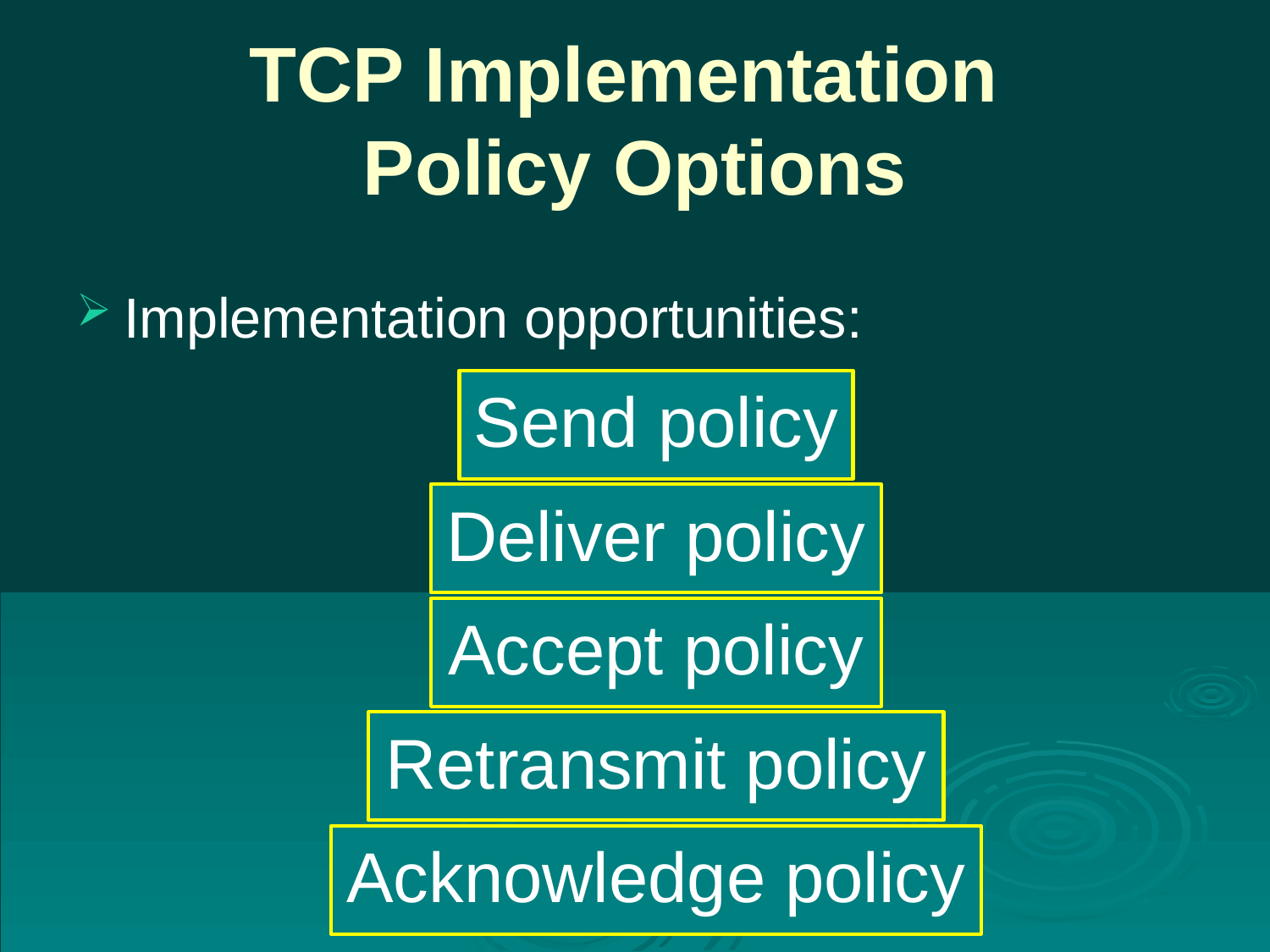

# TCP Implementation Policy Options
Implementation opportunities:
Send policy
Deliver policy
Accept policy
Retransmit policy
Acknowledge policy